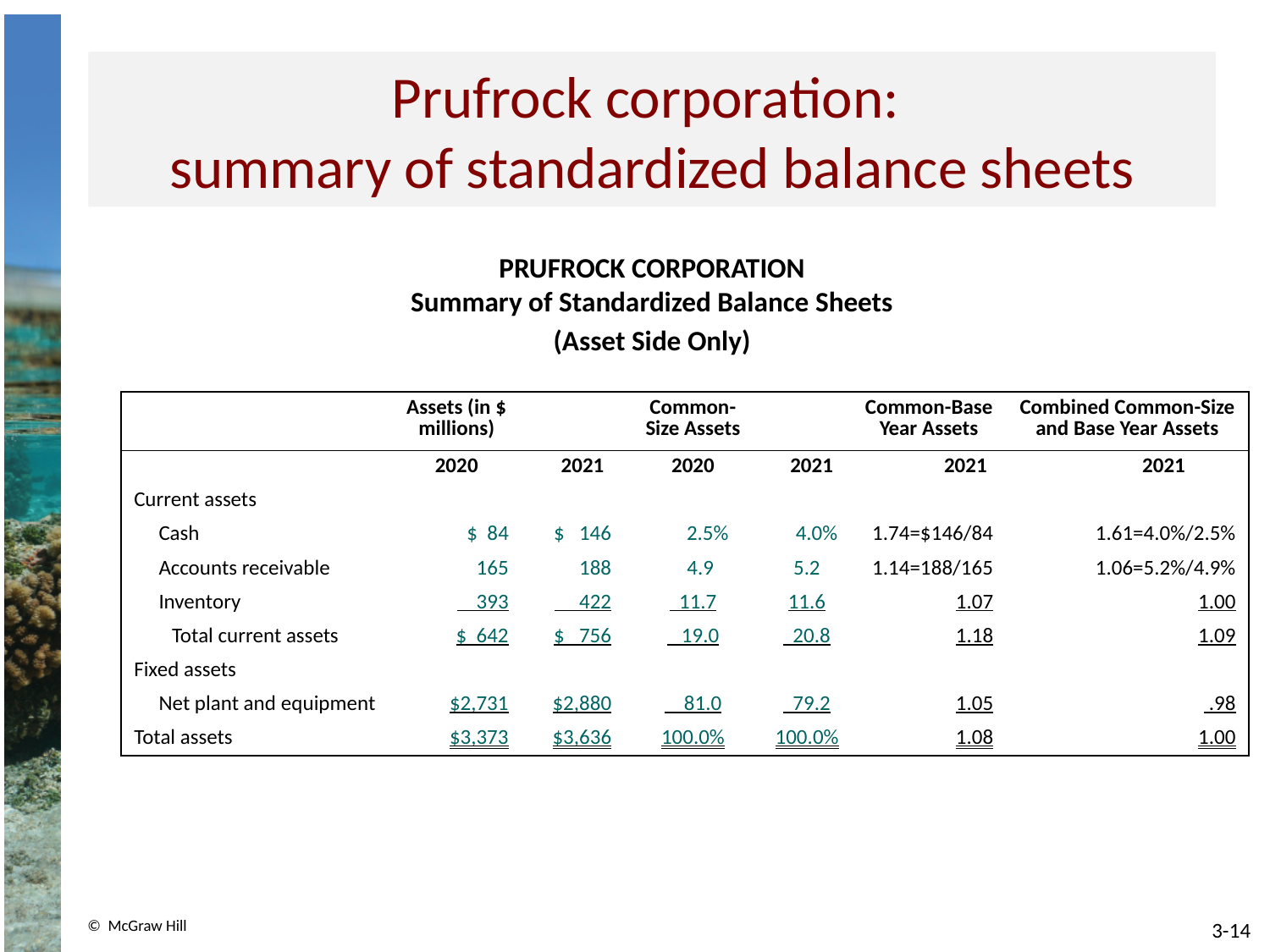

# Prufrock corporation: summary of standardized balance sheets
PRUFROCK CORPORATION
Summary of Standardized Balance Sheets
(Asset Side Only)
|  | Assets (in $ millions) |  | Common-Size Assets |  | Common-Base Year Assets | Combined Common-Size and Base Year Assets |
| --- | --- | --- | --- | --- | --- | --- |
|  | 2020 | 2021 | 2020 | 2021 | 2021 | 2021 |
| Current assets |  |  |  |  |  |  |
| Cash | $ 84 | $ 146 | 2.5% | 4.0% | 1.74=$146/84 | 1.61=4.0%/2.5% |
| Accounts receivable | 165 | 188 | 4.9 | 5.2 | 1.14=188/165 | 1.06=5.2%/4.9% |
| Inventory | 393 | 422 | 11.7 | 11.6 | 1.07 | 1.00 |
| Total current assets | $ 642 | $ 756 | 19.0 | 20.8 | 1.18 | 1.09 |
| Fixed assets |  |  |  |  |  |  |
| Net plant and equipment | $2,731 | $2,880 | 81.0 | 79.2 | 1.05 | .98 |
| Total assets | $3,373 | $3,636 | 100.0% | 100.0% | 1.08 | 1.00 |